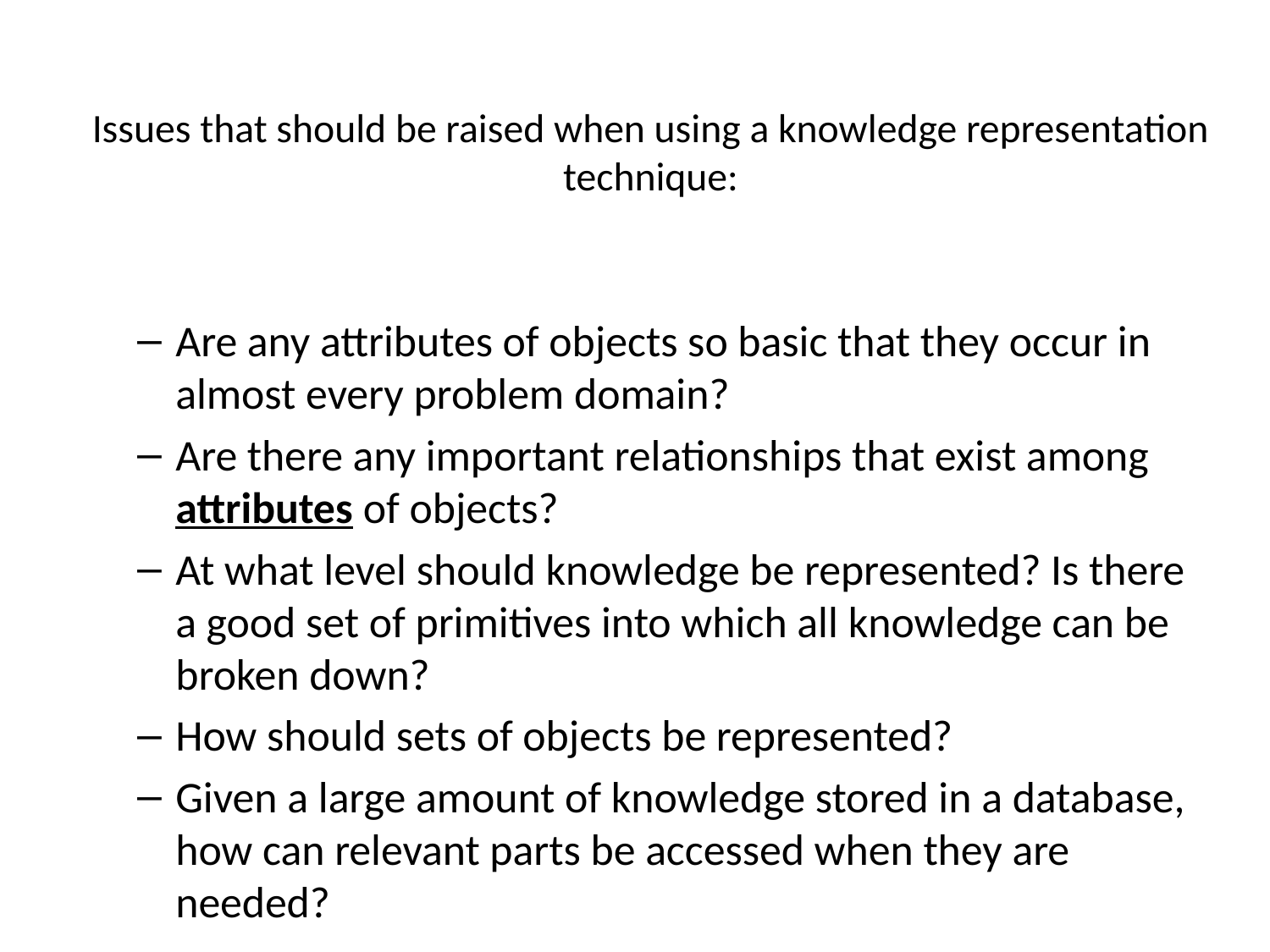

# Issues that should be raised when using a knowledge representation technique:
Are any attributes of objects so basic that they occur in almost every problem domain?
Are there any important relationships that exist among attributes of objects?
At what level should knowledge be represented? Is there a good set of primitives into which all knowledge can be broken down?
How should sets of objects be represented?
Given a large amount of knowledge stored in a database, how can relevant parts be accessed when they are needed?